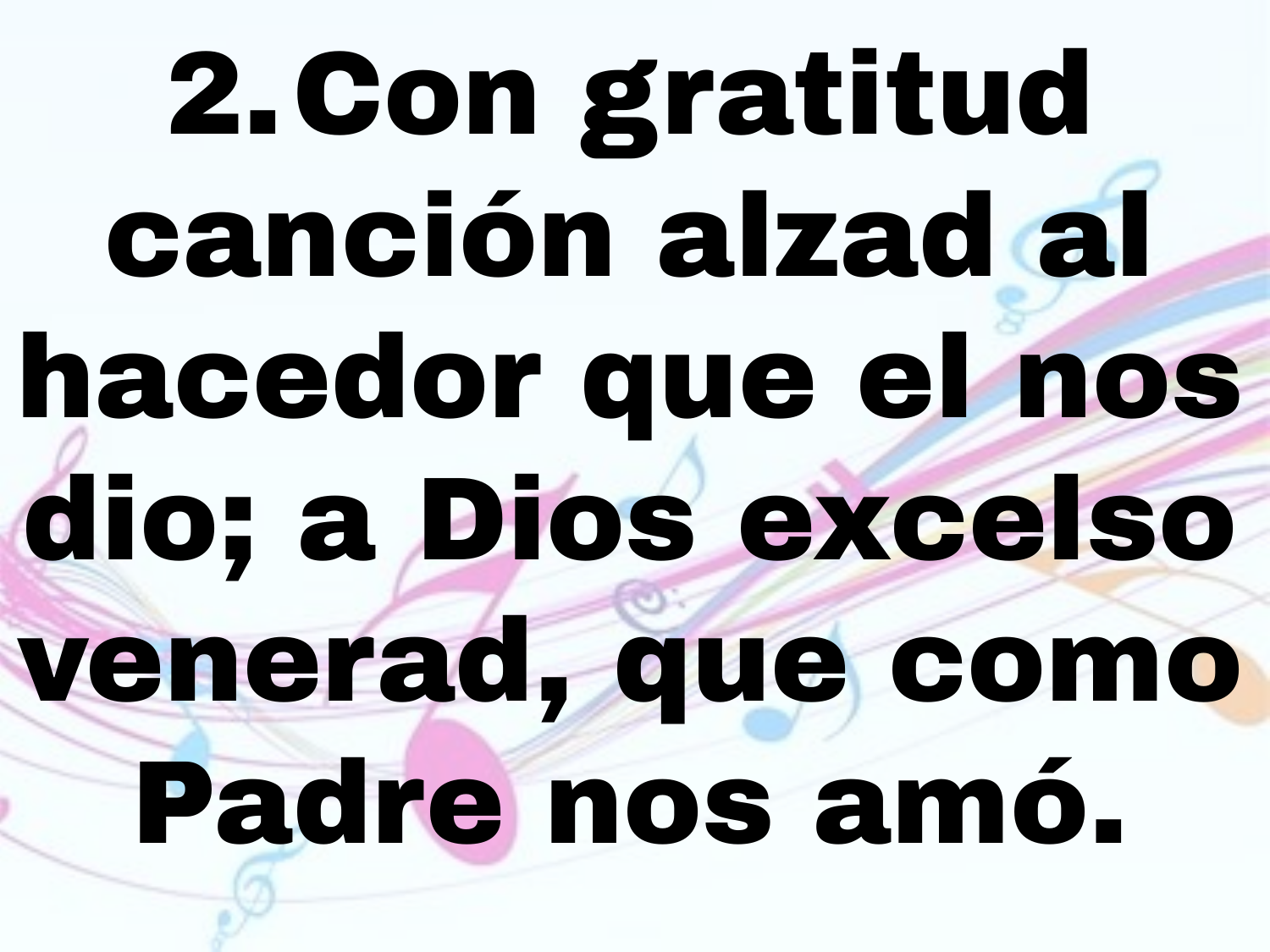

2.	Con gratitud canción alzad al hacedor que el nos dio; a Dios excelso venerad, que como Padre nos amó.